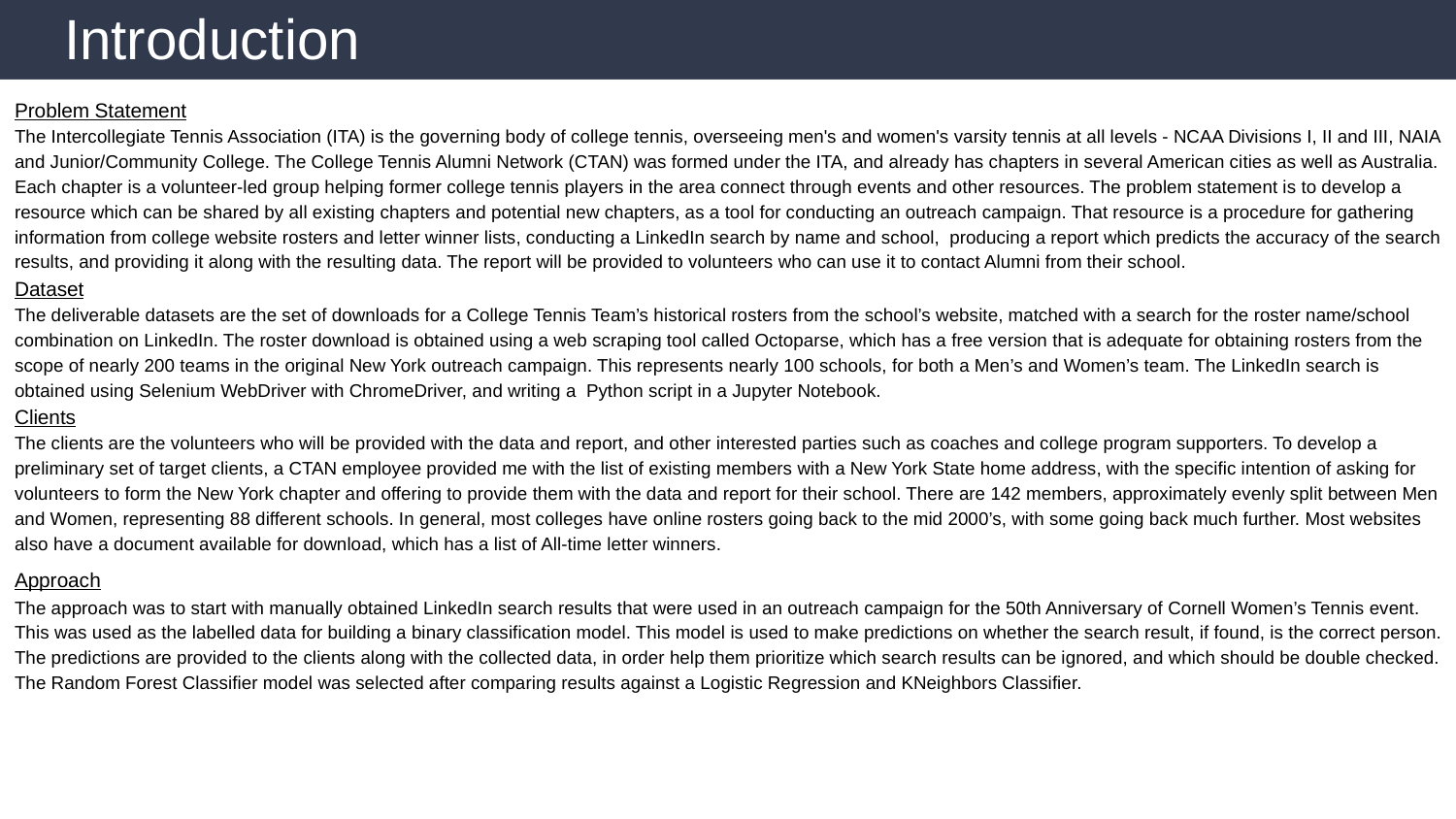

# Introduction
Problem Statement
The Intercollegiate Tennis Association (ITA) is the governing body of college tennis, overseeing men's and women's varsity tennis at all levels - NCAA Divisions I, II and III, NAIA and Junior/Community College. The College Tennis Alumni Network (CTAN) was formed under the ITA, and already has chapters in several American cities as well as Australia. Each chapter is a volunteer-led group helping former college tennis players in the area connect through events and other resources. The problem statement is to develop a resource which can be shared by all existing chapters and potential new chapters, as a tool for conducting an outreach campaign. That resource is a procedure for gathering information from college website rosters and letter winner lists, conducting a LinkedIn search by name and school,  producing a report which predicts the accuracy of the search results, and providing it along with the resulting data. The report will be provided to volunteers who can use it to contact Alumni from their school.
Dataset
The deliverable datasets are the set of downloads for a College Tennis Team’s historical rosters from the school’s website, matched with a search for the roster name/school combination on LinkedIn. The roster download is obtained using a web scraping tool called Octoparse, which has a free version that is adequate for obtaining rosters from the scope of nearly 200 teams in the original New York outreach campaign. This represents nearly 100 schools, for both a Men’s and Women’s team. The LinkedIn search is obtained using Selenium WebDriver with ChromeDriver, and writing a  Python script in a Jupyter Notebook.
Clients
The clients are the volunteers who will be provided with the data and report, and other interested parties such as coaches and college program supporters. To develop a preliminary set of target clients, a CTAN employee provided me with the list of existing members with a New York State home address, with the specific intention of asking for volunteers to form the New York chapter and offering to provide them with the data and report for their school. There are 142 members, approximately evenly split between Men and Women, representing 88 different schools. In general, most colleges have online rosters going back to the mid 2000’s, with some going back much further. Most websites also have a document available for download, which has a list of All-time letter winners.
Approach
The approach was to start with manually obtained LinkedIn search results that were used in an outreach campaign for the 50th Anniversary of Cornell Women’s Tennis event. This was used as the labelled data for building a binary classification model. This model is used to make predictions on whether the search result, if found, is the correct person.
The predictions are provided to the clients along with the collected data, in order help them prioritize which search results can be ignored, and which should be double checked.
The Random Forest Classifier model was selected after comparing results against a Logistic Regression and KNeighbors Classifier.